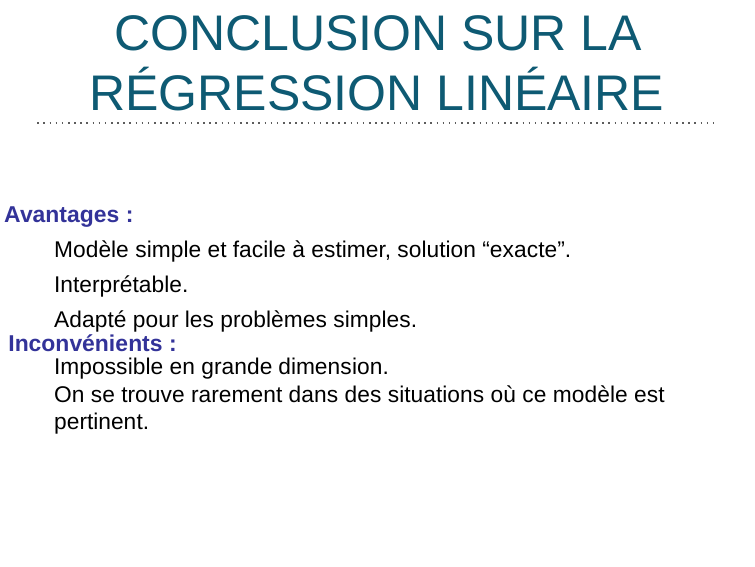

# CONCLUSION SUR LA RÉGRESSION LINÉAIRE
Avantages :

Modèle simple et facile à estimer, solution “exacte”.
Interprétable.
Adapté pour les problèmes simples.

Inconvénients :

Impossible en grande dimension.
On se trouve rarement dans des situations où ce modèle est pertinent.